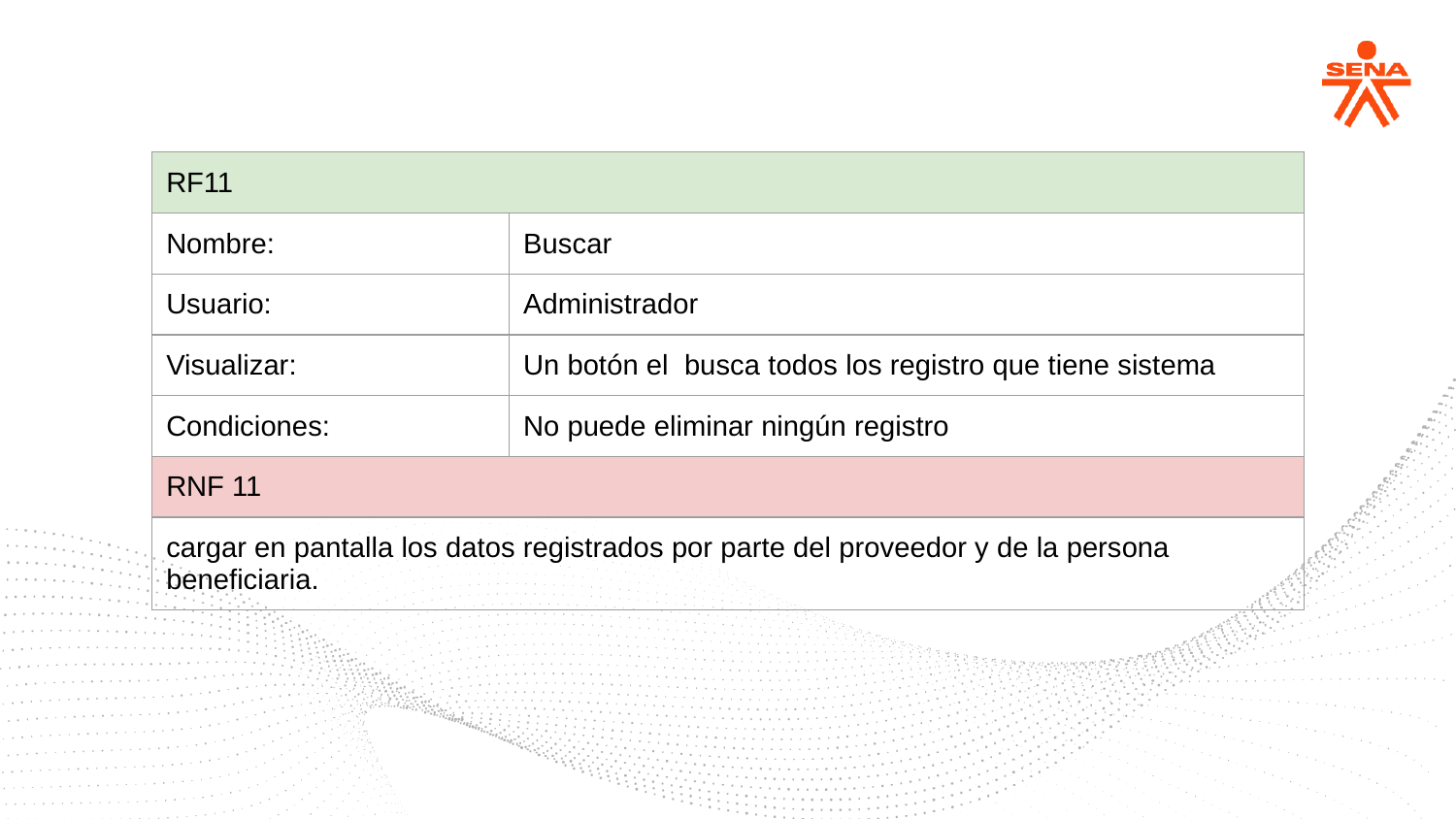

| RF11 |  |
| --- | --- |
| Nombre: | Buscar |
| Usuario: | Administrador |
| Visualizar: | Un botón el busca todos los registro que tiene sistema |
| Condiciones: | No puede eliminar ningún registro |
| RNF 11 |  |
| cargar en pantalla los datos registrados por parte del proveedor y de la persona beneficiaria. |  |